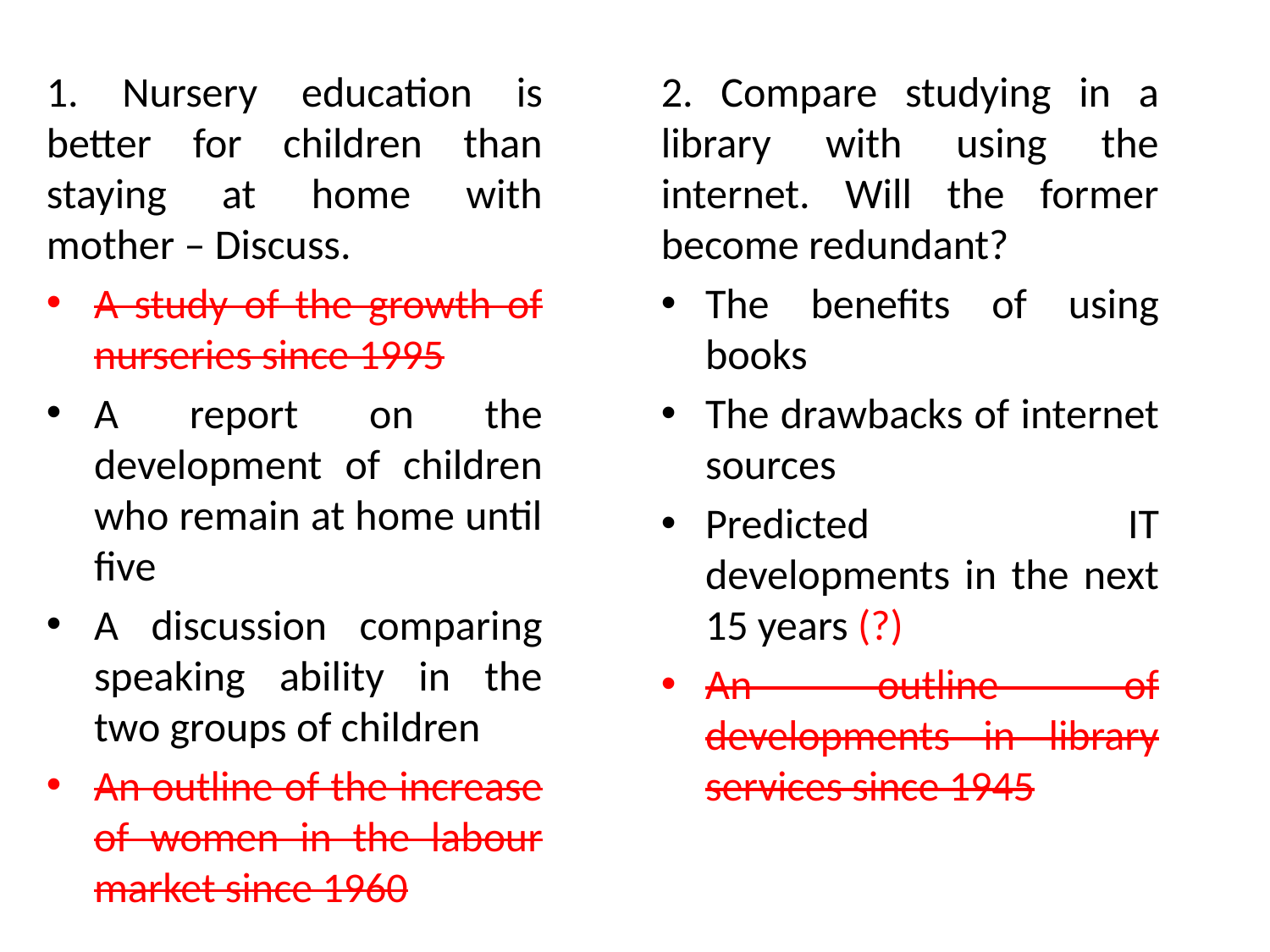

1. Nursery education is better for children than staying at home with mother – Discuss.
A study of the growth of nurseries since 1995
A report on the development of children who remain at home until five
A discussion comparing speaking ability in the two groups of children
An outline of the increase of women in the labour market since 1960
2. Compare studying in a library with using the internet. Will the former become redundant?
The benefits of using books
The drawbacks of internet sources
Predicted IT developments in the next 15 years (?)
An outline of developments in library services since 1945